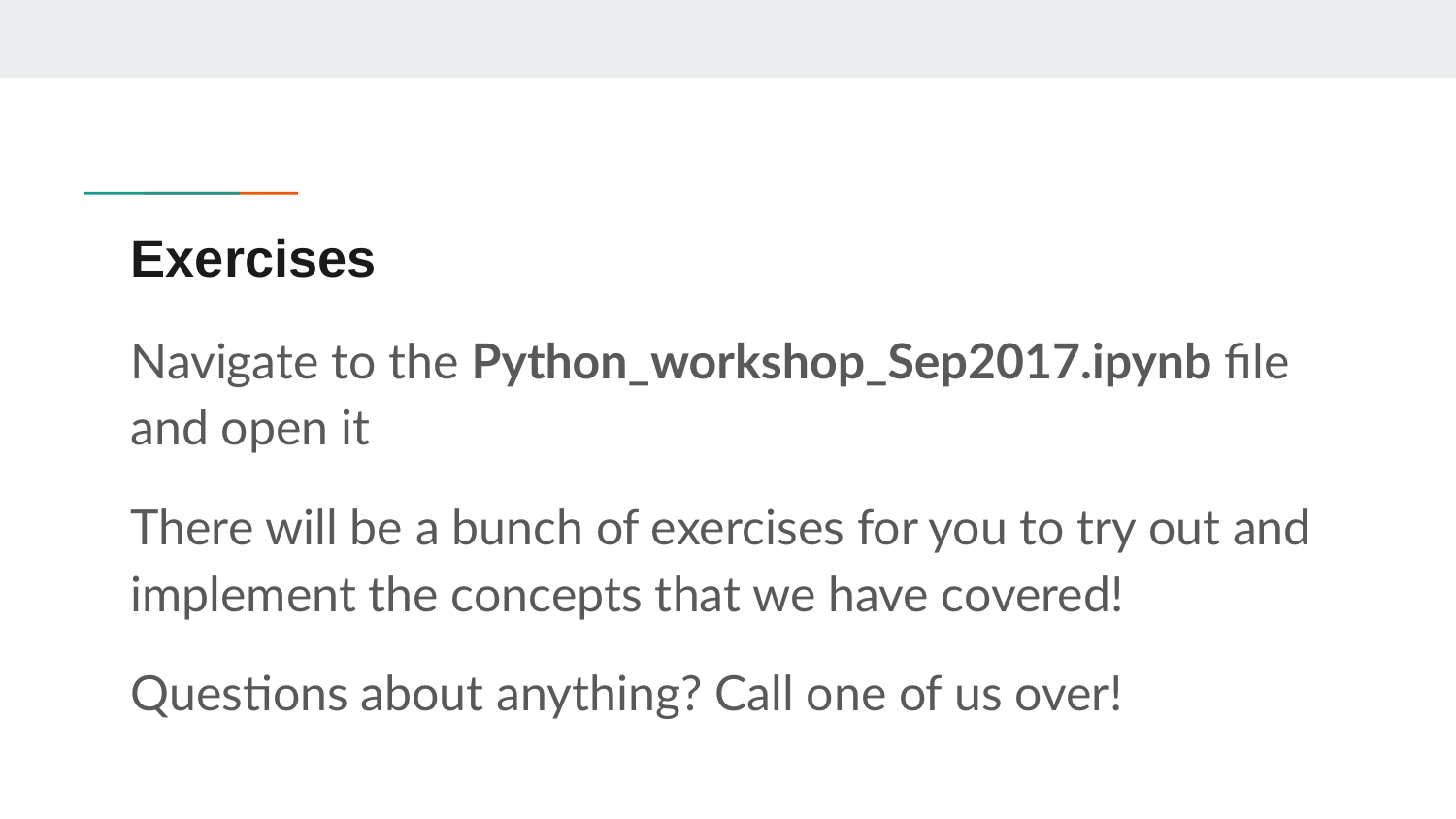

# Exercises
Navigate to the Python_workshop_Sep2017.ipynb file and open it
There will be a bunch of exercises for you to try out and implement the concepts that we have covered!
Questions about anything? Call one of us over!